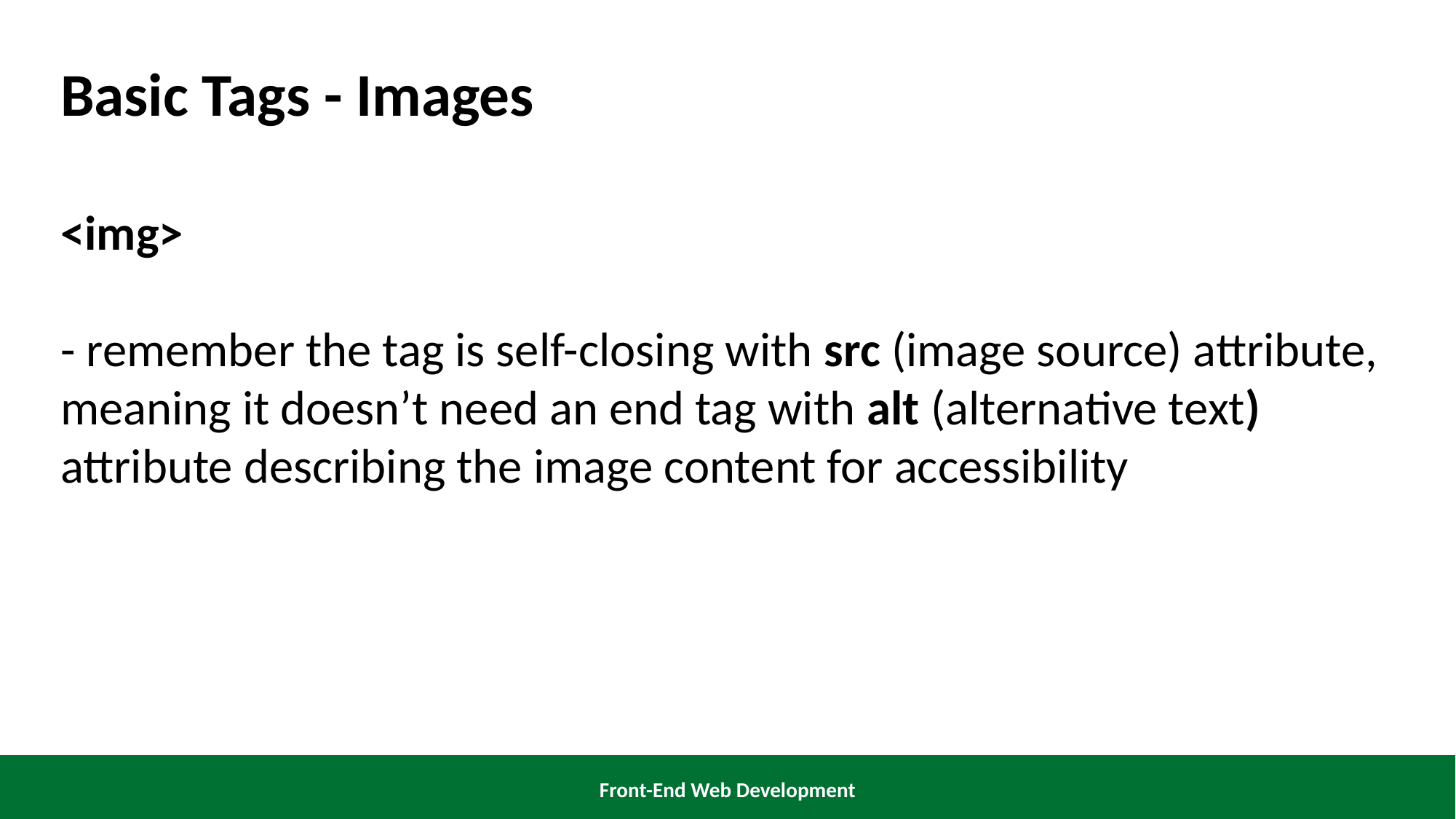

Basic Tags - Images

<img>

- remember the tag is self-closing with src (image source) attribute, meaning it doesn’t need an end tag with alt (alternative text) attribute describing the image content for accessibility